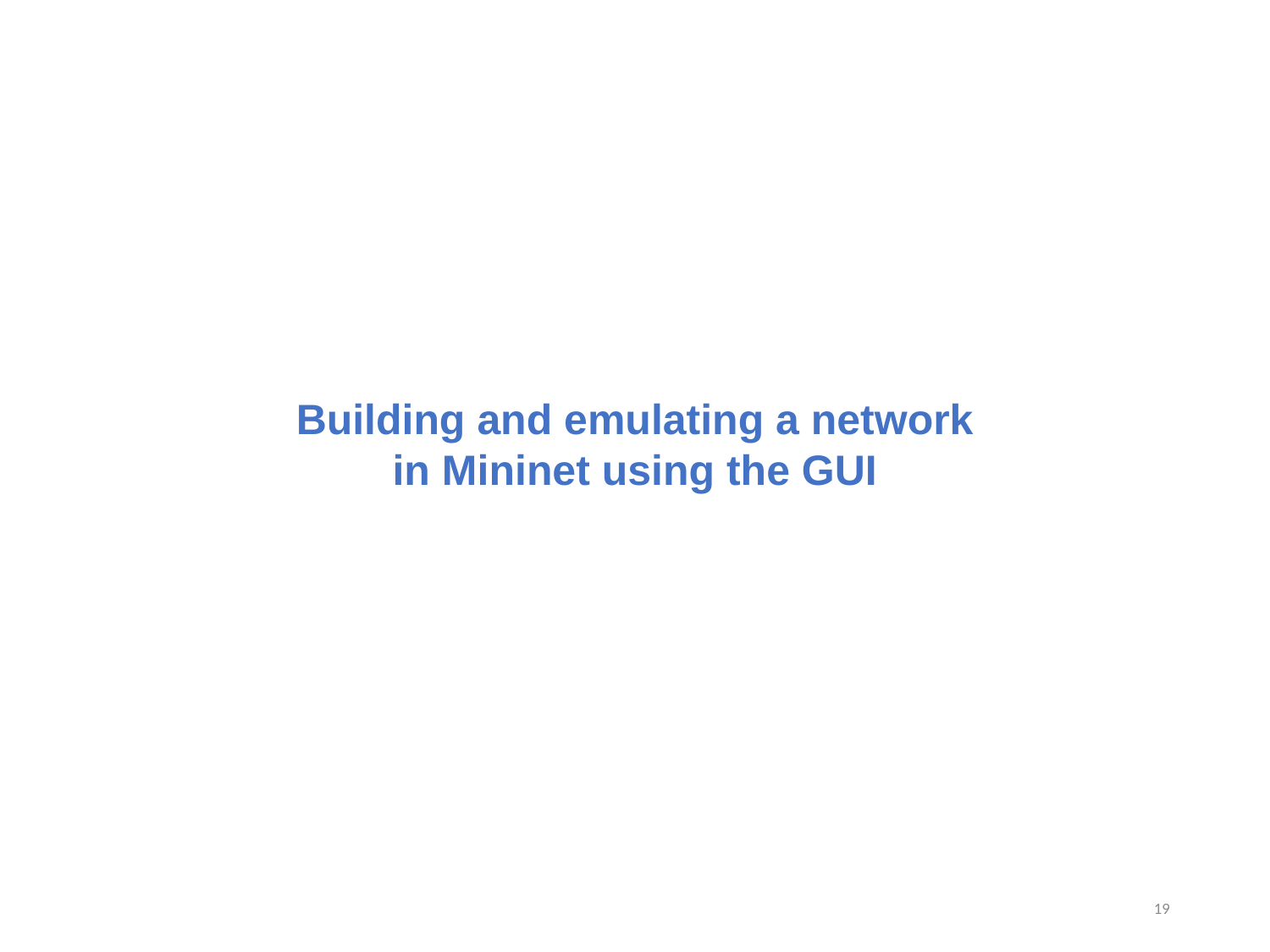

Building and emulating a network in Mininet using the GUI
19